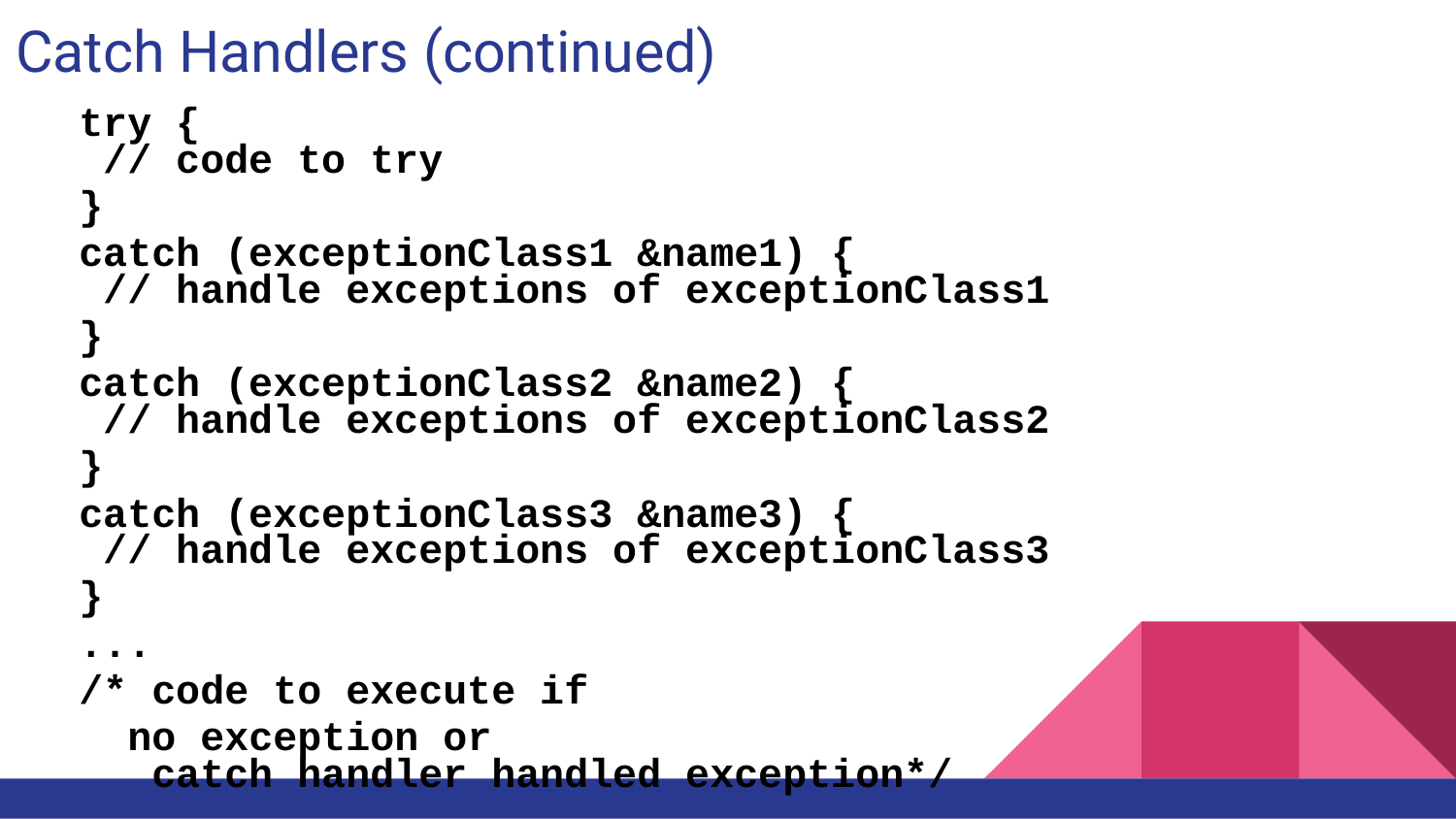

# Catch Handlers (continued)
try {
 // code to try
}
catch (exceptionClass1 &name1) {
 // handle exceptions of exceptionClass1
}
catch (exceptionClass2 &name2) {
 // handle exceptions of exceptionClass2
}
catch (exceptionClass3 &name3) {
 // handle exceptions of exceptionClass3
}
...
/* code to execute if
  no exception or
   catch handler handled exception*/